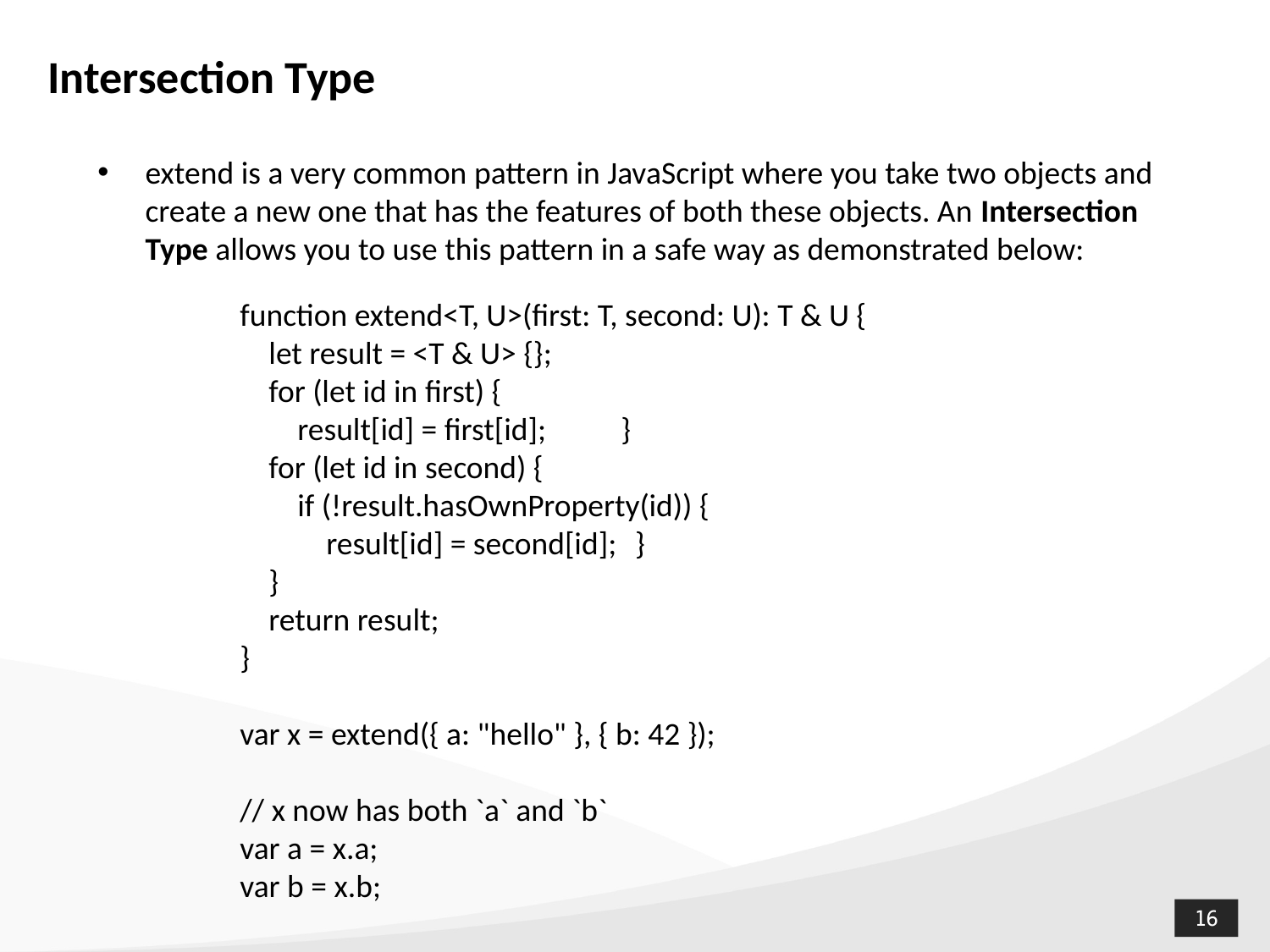

# Intersection Type
extend is a very common pattern in JavaScript where you take two objects and create a new one that has the features of both these objects. An Intersection Type allows you to use this pattern in a safe way as demonstrated below:
function extend<T, U>(first: T, second: U): T & U {
    let result = <T & U> {};
    for (let id in first) {
        result[id] = first[id];	}
    for (let id in second) {
        if (!result.hasOwnProperty(id)) {
            result[id] = second[id];	  }
    }
    return result;
}

var x = extend({ a: "hello" }, { b: 42 });

// x now has both `a` and `b`
var a = x.a;
var b = x.b;